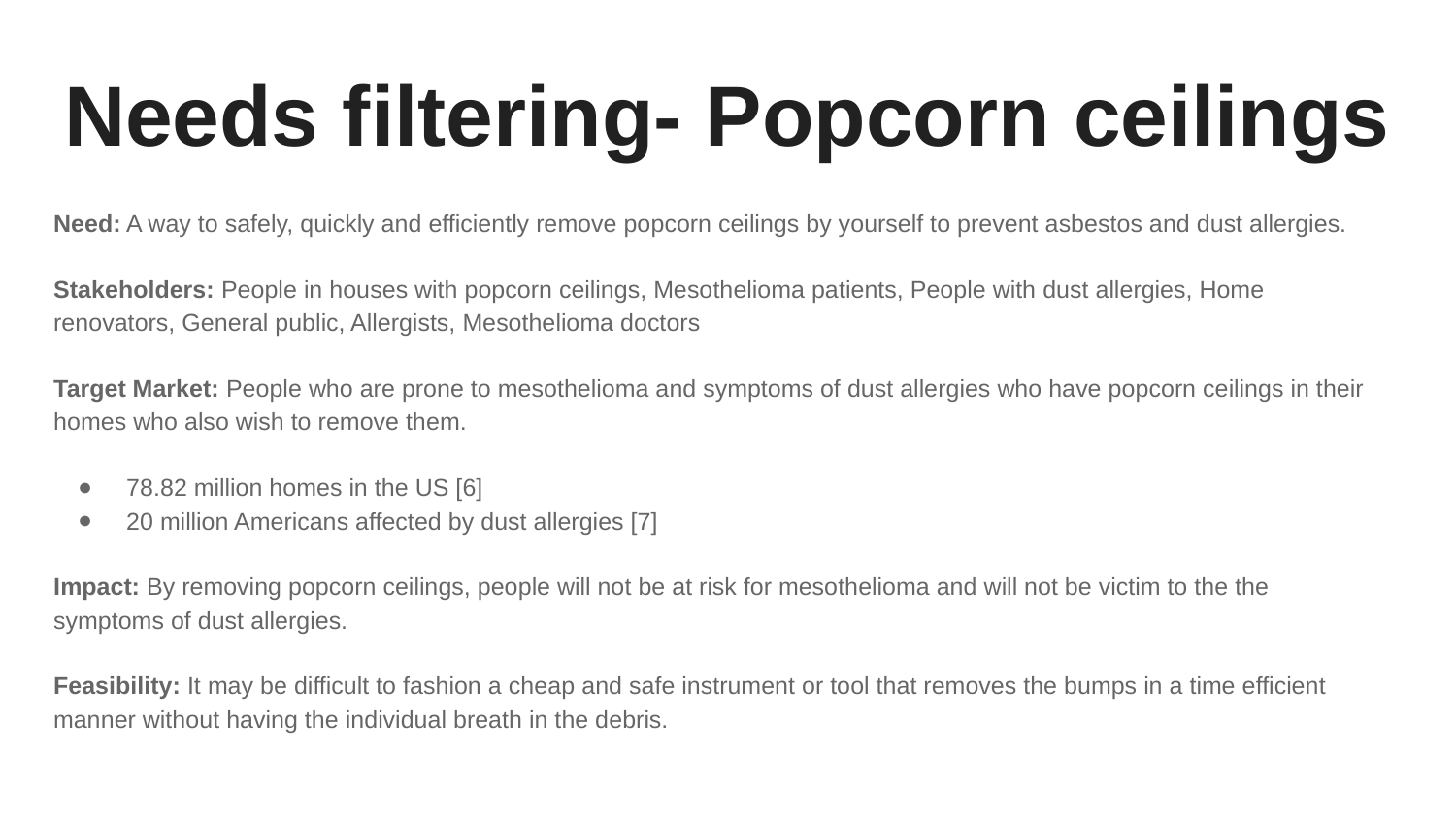

# Needs filtering- Popcorn ceilings

Need: A way to safely, quickly and efficiently remove popcorn ceilings by yourself to prevent asbestos and dust allergies.
Stakeholders: People in houses with popcorn ceilings, Mesothelioma patients, People with dust allergies, Home renovators, General public, Allergists, Mesothelioma doctors
Target Market: People who are prone to mesothelioma and symptoms of dust allergies who have popcorn ceilings in their homes who also wish to remove them.
78.82 million homes in the US [6]
20 million Americans affected by dust allergies [7]
Impact: By removing popcorn ceilings, people will not be at risk for mesothelioma and will not be victim to the the symptoms of dust allergies.
Feasibility: It may be difficult to fashion a cheap and safe instrument or tool that removes the bumps in a time efficient manner without having the individual breath in the debris.